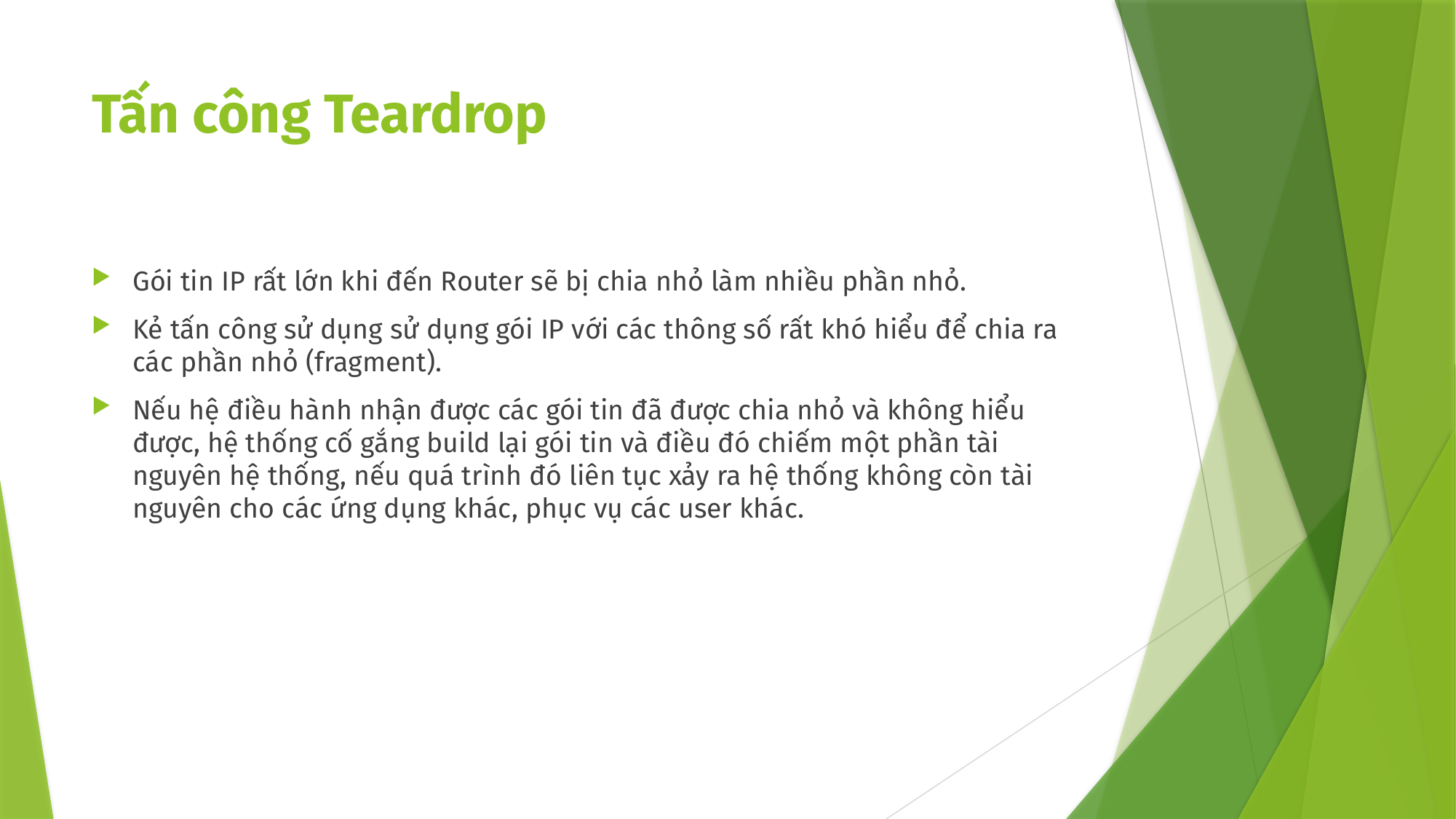

# Tấn công Teardrop
Gói tin IP rất lớn khi đến Router sẽ bị chia nhỏ làm nhiều phần nhỏ.
Kẻ tấn công sử dụng sử dụng gói IP với các thông số rất khó hiểu để chia ra các phần nhỏ (fragment).
Nếu hệ điều hành nhận được các gói tin đã được chia nhỏ và không hiểu được, hệ thống cố gắng build lại gói tin và điều đó chiếm một phần tài nguyên hệ thống, nếu quá trình đó liên tục xảy ra hệ thống không còn tài nguyên cho các ứng dụng khác, phục vụ các user khác.